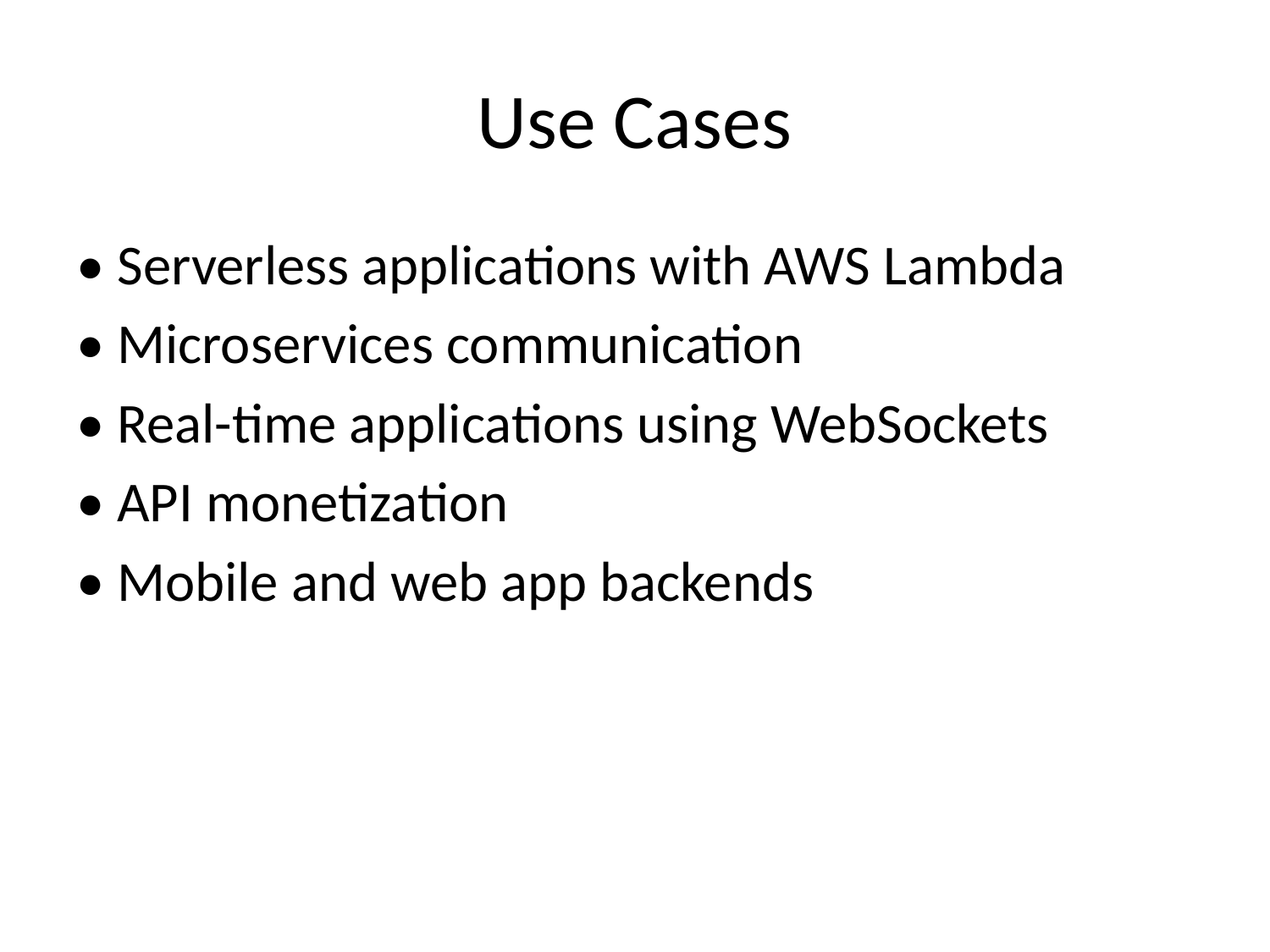

# Use Cases
• Serverless applications with AWS Lambda
• Microservices communication
• Real-time applications using WebSockets
• API monetization
• Mobile and web app backends